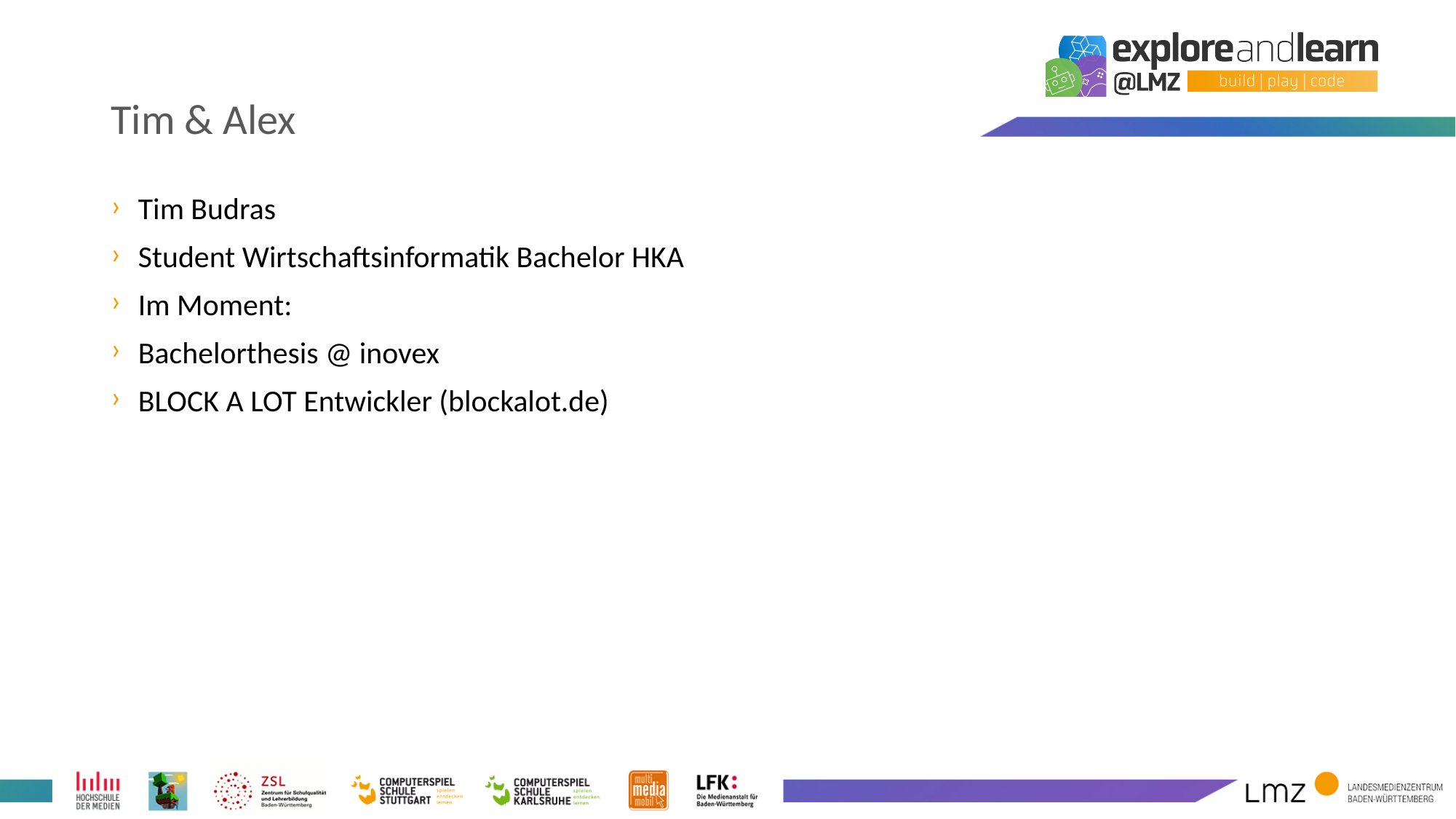

# Tim & Alex
Tim Budras
Student Wirtschaftsinformatik Bachelor HKA
Im Moment:
Bachelorthesis @ inovex
BLOCK A LOT Entwickler (blockalot.de)